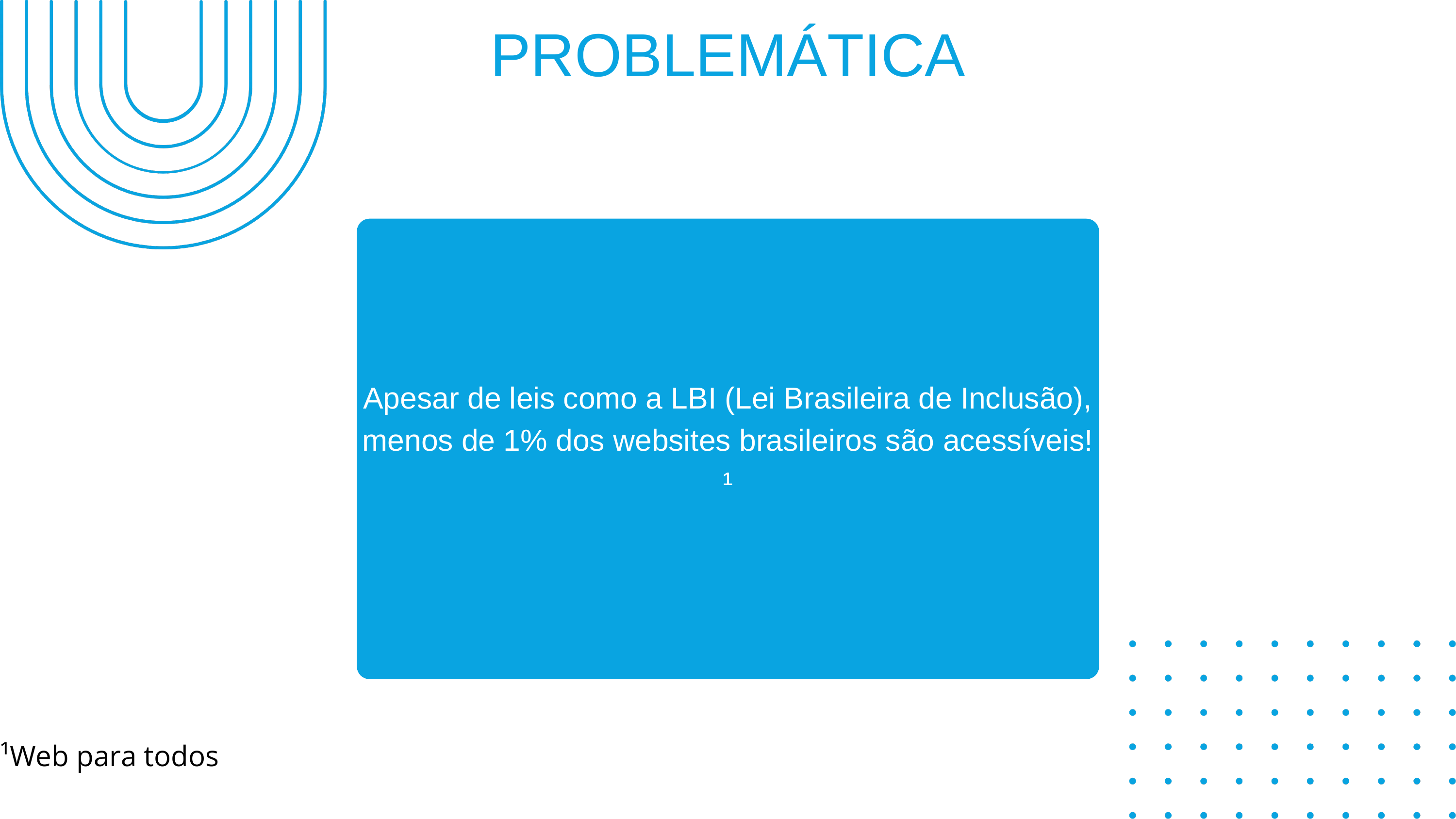

PROBLEMÁTICA

Apesar de leis como a LBI (Lei Brasileira de Inclusão), menos de 1% dos websites brasileiros são acessíveis!¹

¹Web para todos